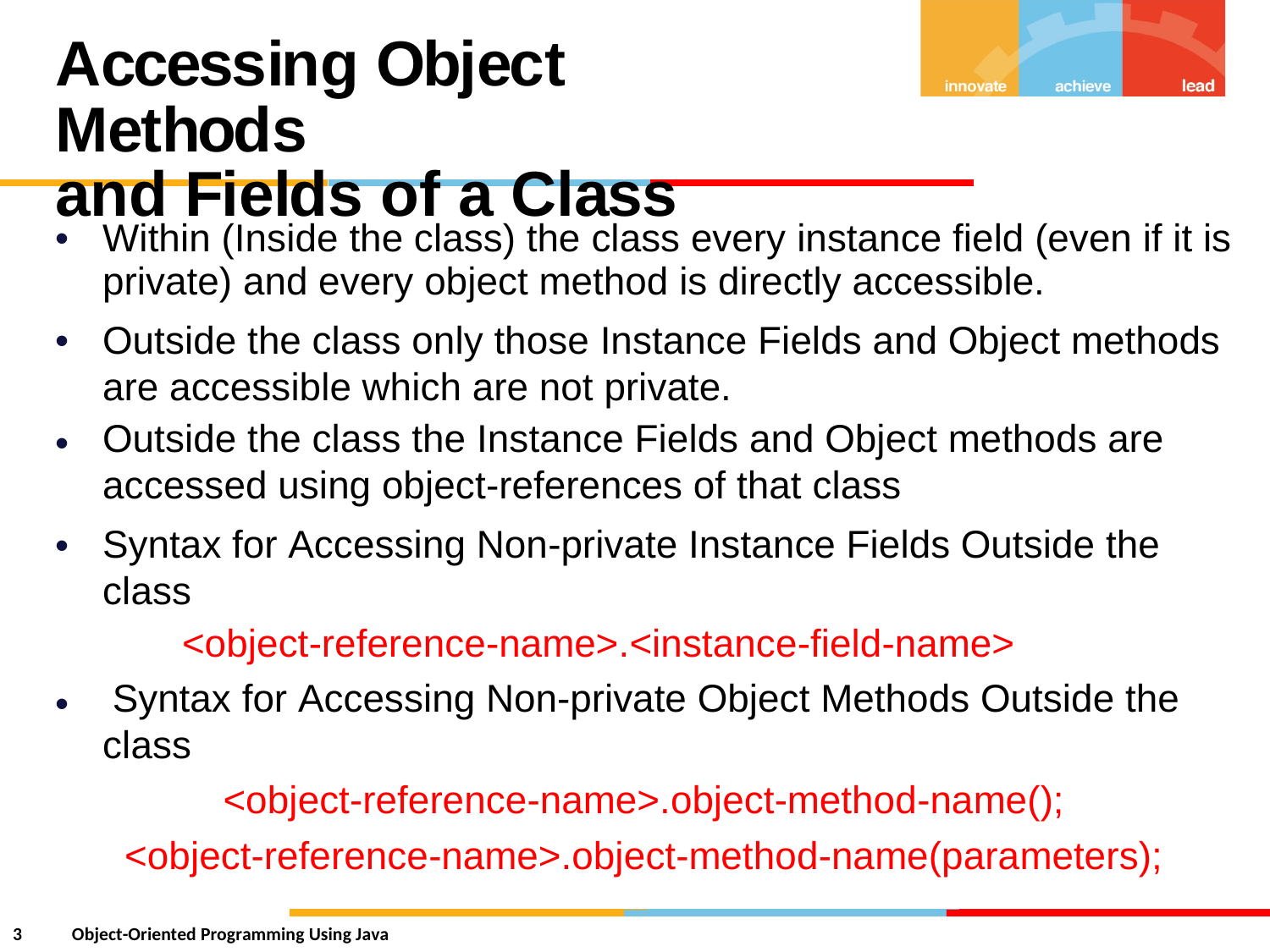

Accessing Object Methods
and Fields of a Class

•
Within (Inside the class) the class every instance field (even if it is
private) and every object method is directly accessible.
Outside the class only those Instance Fields and Object methods are accessible which are not private.
Outside the class the Instance Fields and Object methods are
accessed using object-references of that class
Syntax for Accessing Non-private Instance Fields Outside the class
<object-reference-name>.<instance-field-name>
Syntax for Accessing Non-private Object Methods Outside the
class
<object-reference-name>.object-method-name();
<object-reference-name>.object-method-name(parameters);
•
•
•
•

3
Object-Oriented Programming Using Java